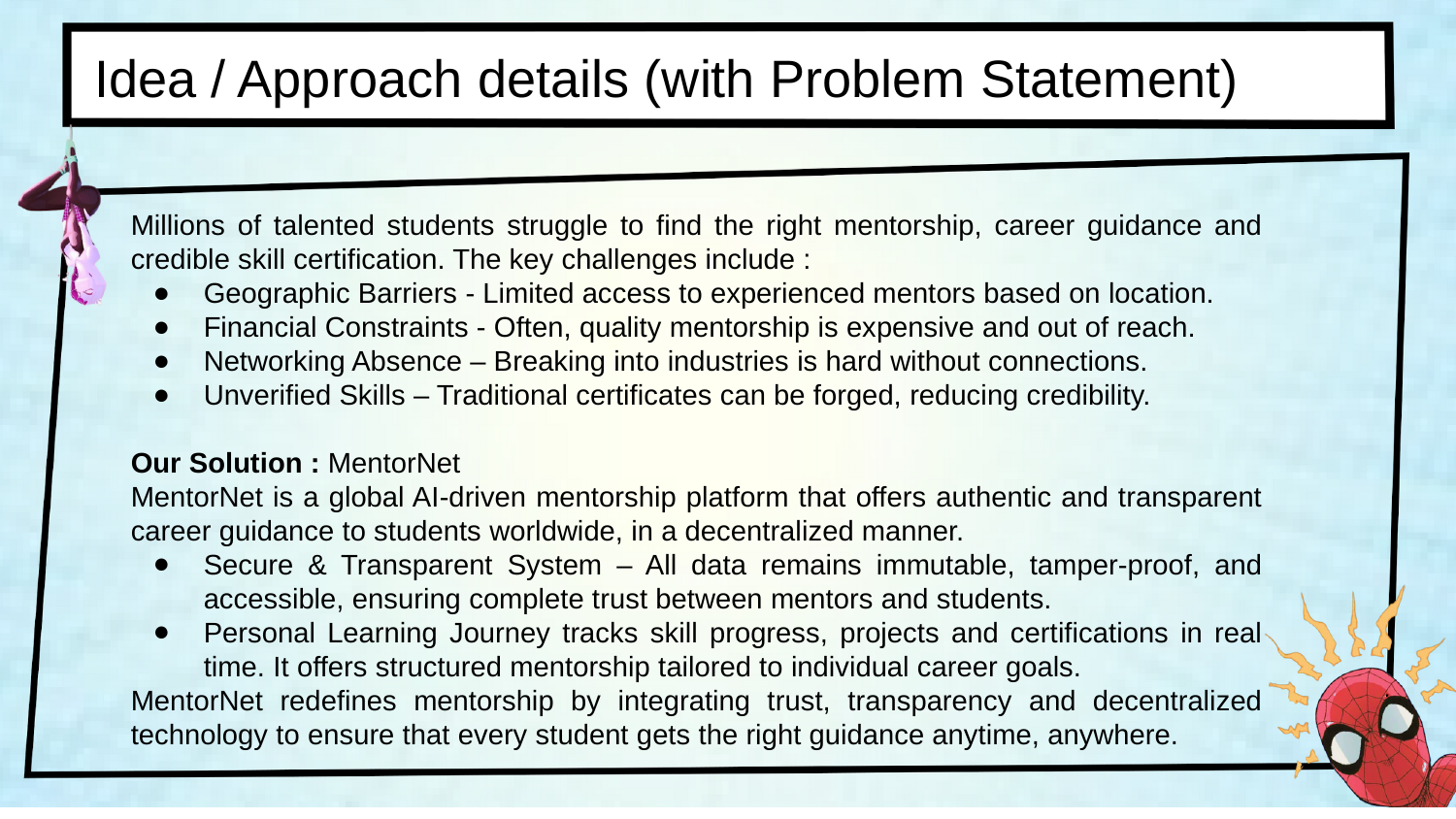

Idea / Approach details (with Problem Statement)

Millions of talented students struggle to find the right mentorship, career guidance and credible skill certification. The key challenges include :
Geographic Barriers - Limited access to experienced mentors based on location.
Financial Constraints - Often, quality mentorship is expensive and out of reach.
Networking Absence – Breaking into industries is hard without connections.
Unverified Skills – Traditional certificates can be forged, reducing credibility.

Our Solution : MentorNet
MentorNet is a global AI-driven mentorship platform that offers authentic and transparent career guidance to students worldwide, in a decentralized manner.
Secure & Transparent System – All data remains immutable, tamper-proof, and accessible, ensuring complete trust between mentors and students.
Personal Learning Journey tracks skill progress, projects and certifications in real time. It offers structured mentorship tailored to individual career goals.
MentorNet redefines mentorship by integrating trust, transparency and decentralized technology to ensure that every student gets the right guidance anytime, anywhere.